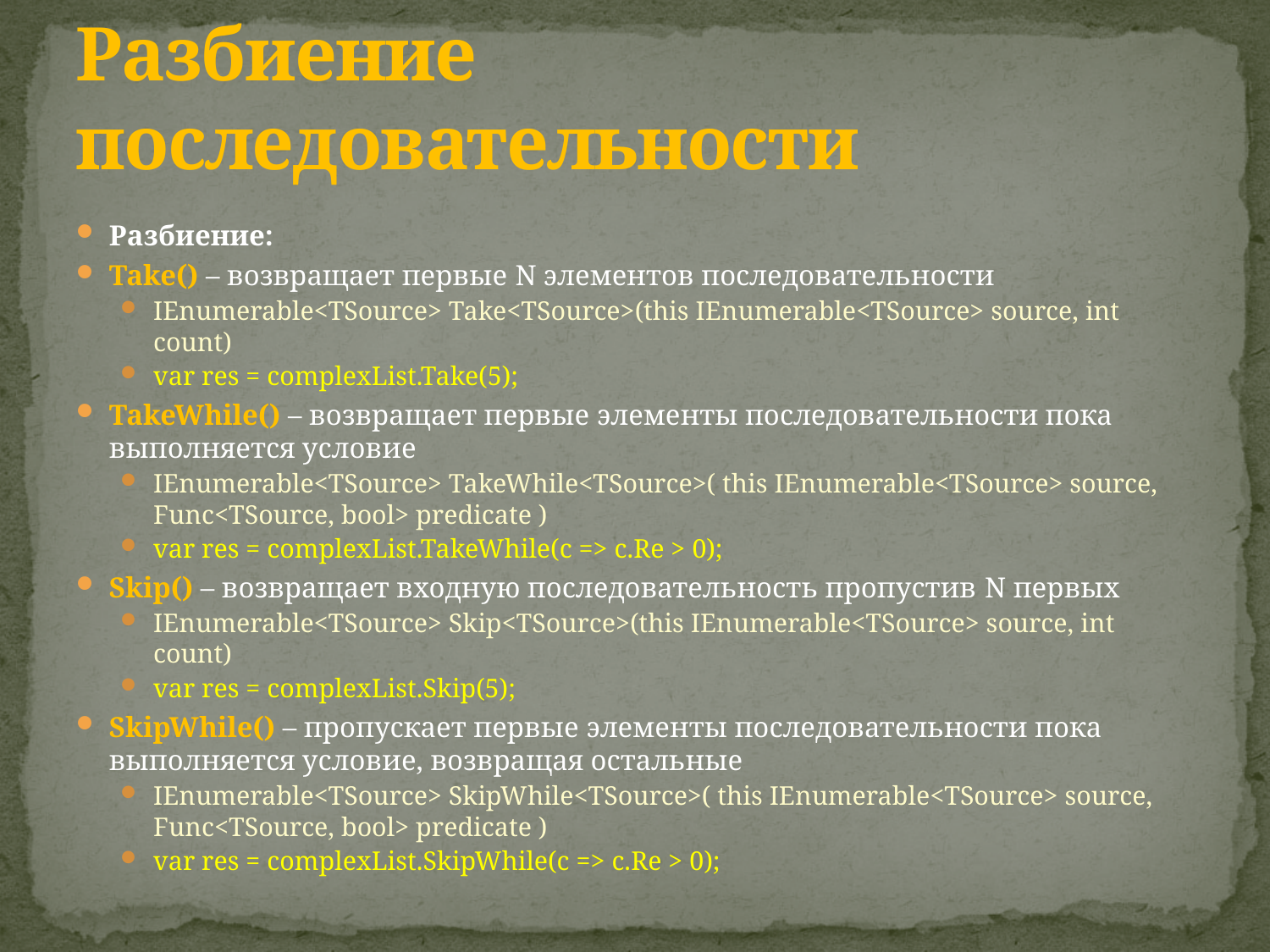

# Разбиение последовательности
Разбиение:
Take() – возвращает первые N элементов последовательности
IEnumerable<TSource> Take<TSource>(this IEnumerable<TSource> source, int count)
var res = complexList.Take(5);
TakeWhile() – возвращает первые элементы последовательности пока выполняется условие
IEnumerable<TSource> TakeWhile<TSource>( this IEnumerable<TSource> source, Func<TSource, bool> predicate )
var res = complexList.TakeWhile(c => c.Re > 0);
Skip() – возвращает входную последовательность пропустив N первых
IEnumerable<TSource> Skip<TSource>(this IEnumerable<TSource> source, int count)
var res = complexList.Skip(5);
SkipWhile() – пропускает первые элементы последовательности пока выполняется условие, возвращая остальные
IEnumerable<TSource> SkipWhile<TSource>( this IEnumerable<TSource> source, Func<TSource, bool> predicate )
var res = complexList.SkipWhile(c => c.Re > 0);